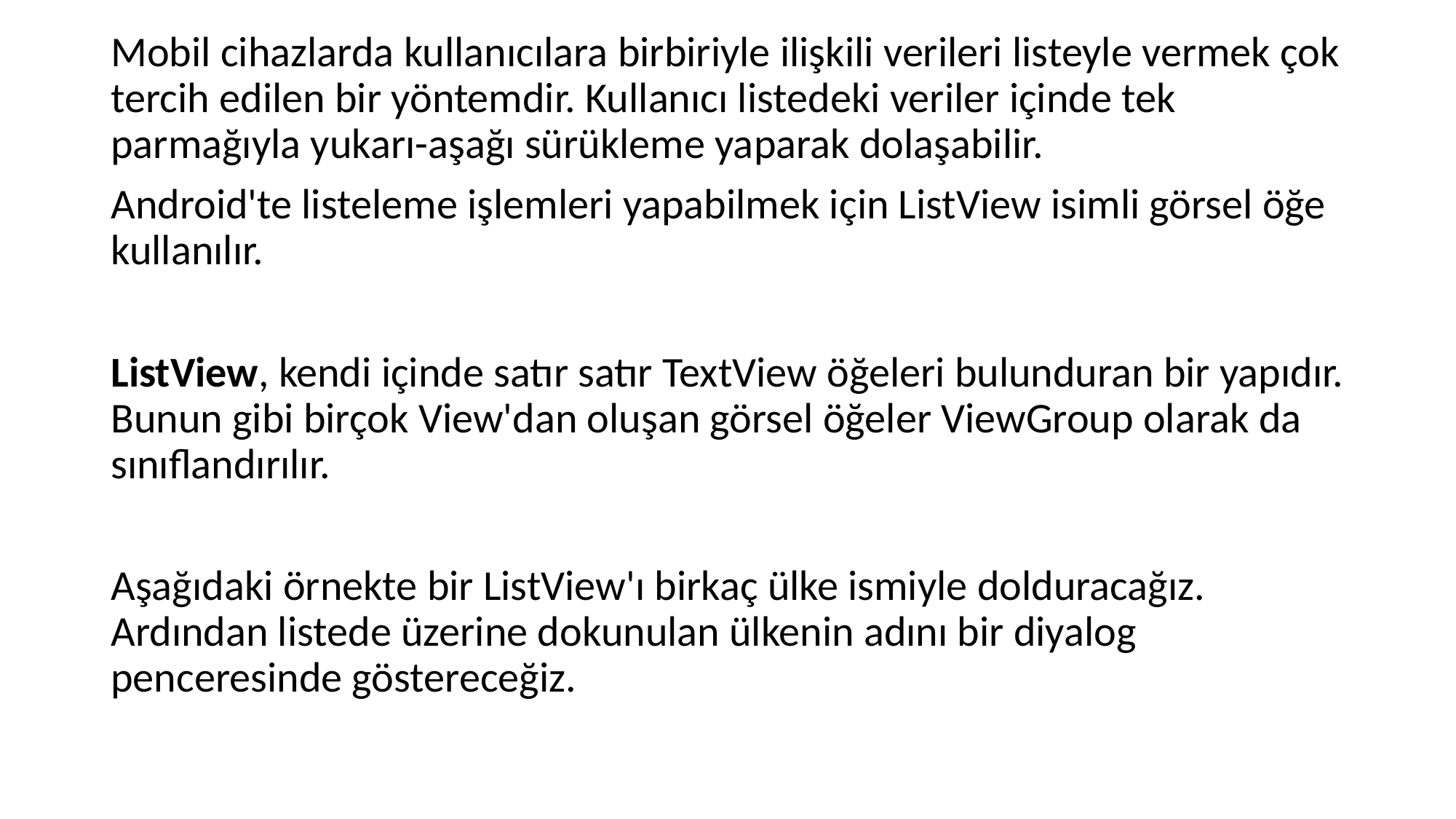

Mobil cihazlarda kullanıcılara birbiriyle ilişkili verileri listeyle vermek çok tercih edilen bir yöntemdir. Kullanıcı listedeki veriler içinde tek parmağıyla yukarı-aşağı sürükleme yaparak dolaşabilir.
Android'te listeleme işlemleri yapabilmek için ListView isimli görsel öğe kullanılır.

ListView, kendi içinde satır satır TextView öğeleri bulunduran bir yapıdır. Bunun gibi birçok View'dan oluşan görsel öğeler ViewGroup olarak da sınıflandırılır.

Aşağıdaki örnekte bir ListView'ı birkaç ülke ismiyle dolduracağız. Ardından listede üzerine dokunulan ülkenin adını bir diyalog penceresinde göstereceğiz.